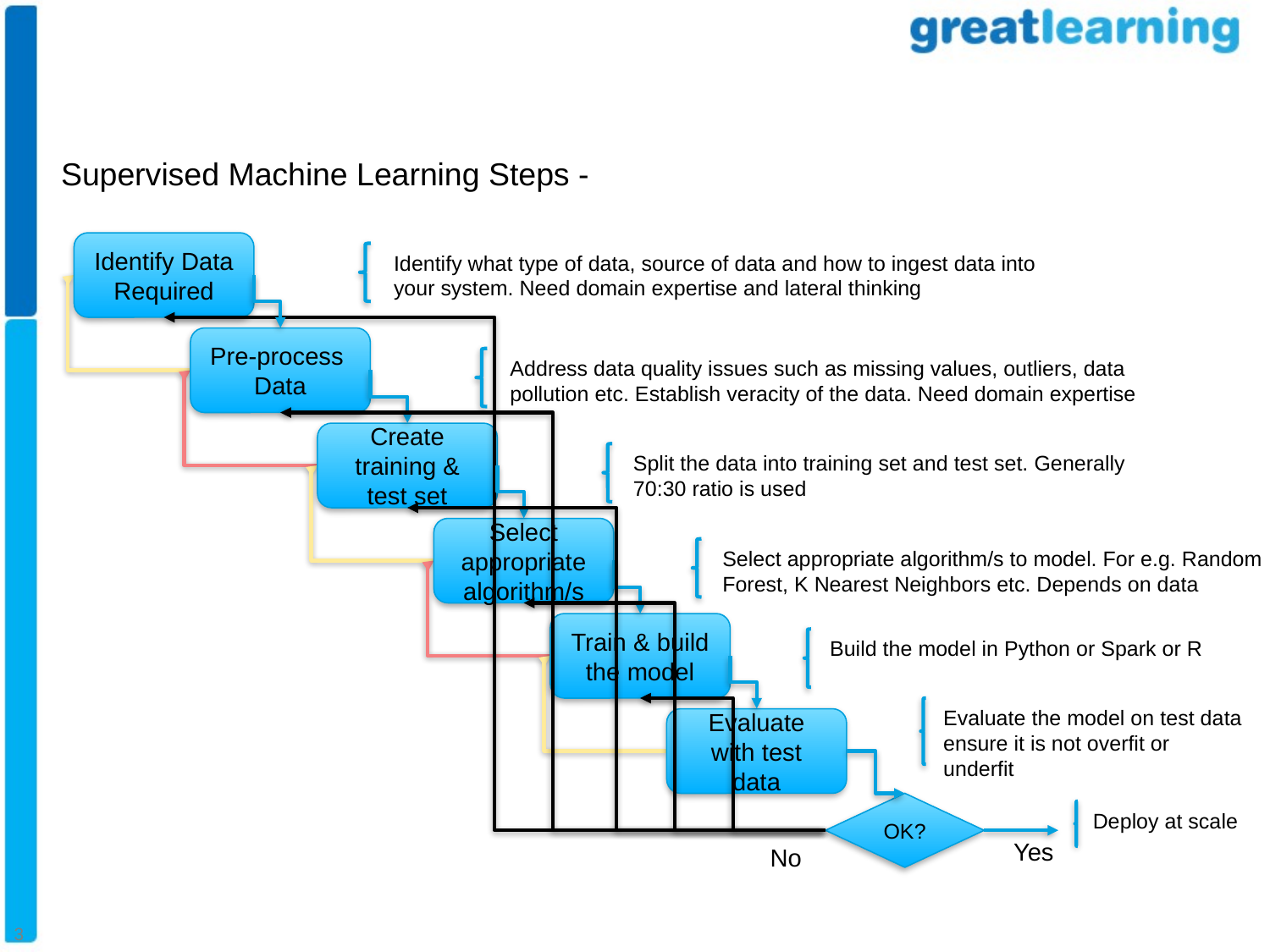

Supervised Machine Learning Steps -

Identify Data Required
Pre-process
Data
Create training & test set
Select appropriate algorithm/s
Train & build the model
Evaluate with test data
OK?

Identify what type of data, source of data and how to ingest data into your system. Need domain expertise and lateral thinking

Address data quality issues such as missing values, outliers, data pollution etc. Establish veracity of the data. Need domain expertise

Split the data into training set and test set. Generally 70:30 ratio is used

Select appropriate algorithm/s to model. For e.g. Random Forest, K Nearest Neighbors etc. Depends on data

Build the model in Python or Spark or R

Evaluate the model on test data ensure it is not overfit or underfit

Deploy at scale
Yes
No